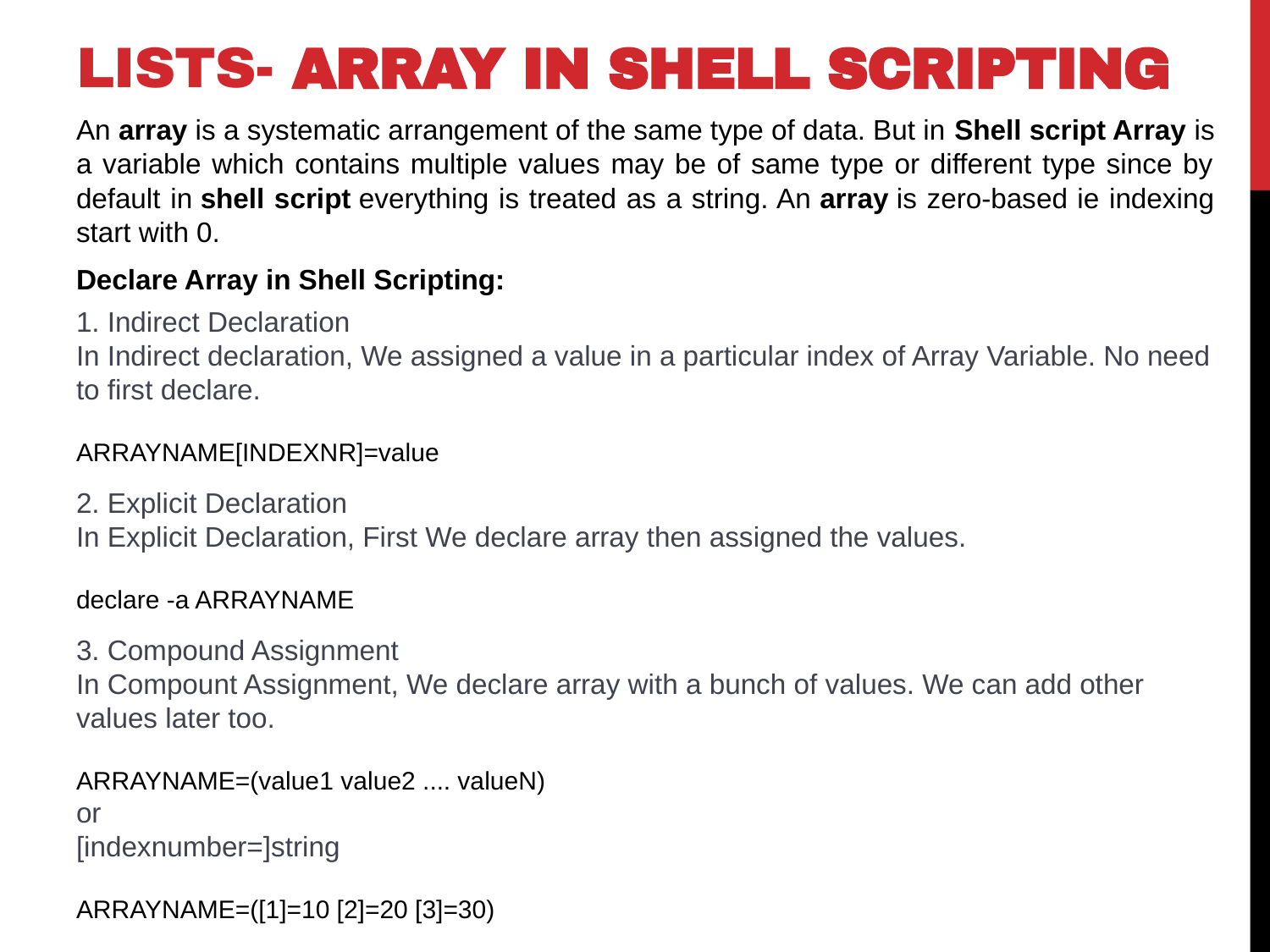

# Lists- Array in Shell Scripting
An array is a systematic arrangement of the same type of data. But in Shell script Array is a variable which contains multiple values may be of same type or different type since by default in shell script everything is treated as a string. An array is zero-based ie indexing start with 0.
Declare Array in Shell Scripting:
1. Indirect Declaration
In Indirect declaration, We assigned a value in a particular index of Array Variable. No need to first declare.
ARRAYNAME[INDEXNR]=value

2. Explicit Declaration
In Explicit Declaration, First We declare array then assigned the values.
declare -a ARRAYNAME

3. Compound Assignment
In Compount Assignment, We declare array with a bunch of values. We can add other values later too.
ARRAYNAME=(value1 value2 .... valueN)
or
[indexnumber=]string
ARRAYNAME=([1]=10 [2]=20 [3]=30)